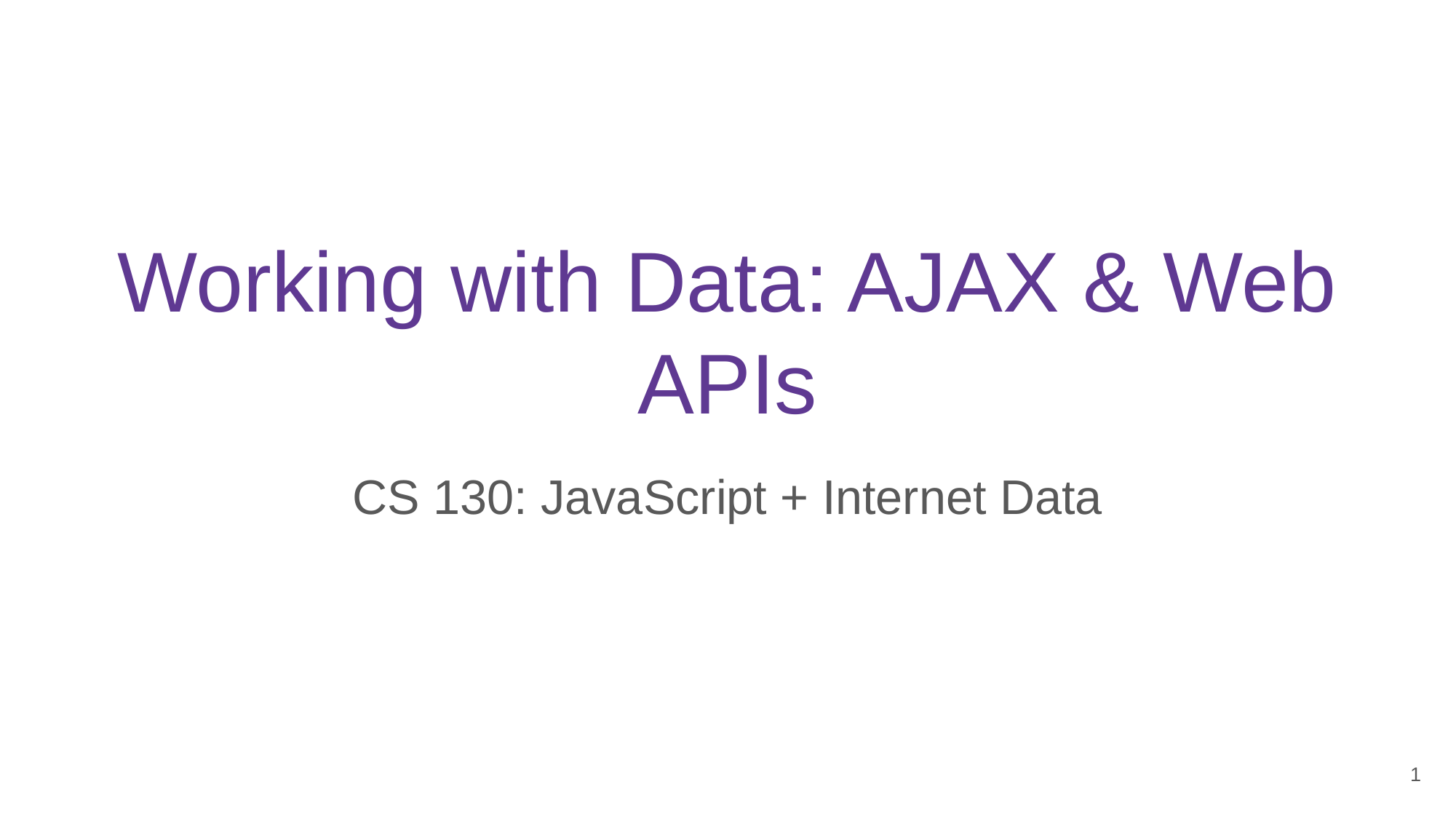

# Working with Data: AJAX & Web APIs
CS 130: JavaScript + Internet Data
1